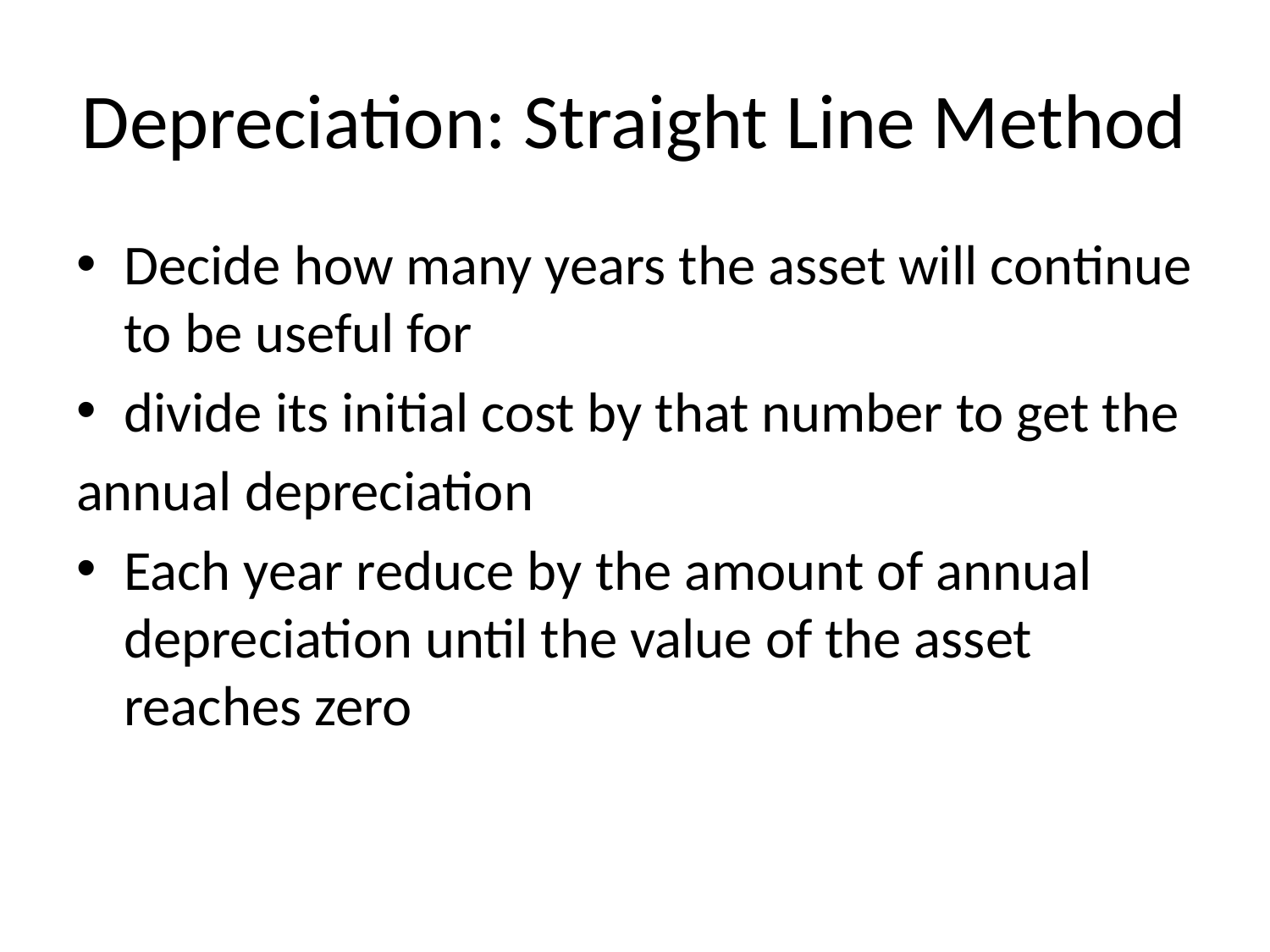

# Depreciation: Straight Line Method
Decide how many years the asset will continue to be useful for
divide its initial cost by that number to get the
annual depreciation
Each year reduce by the amount of annual depreciation until the value of the asset reaches zero